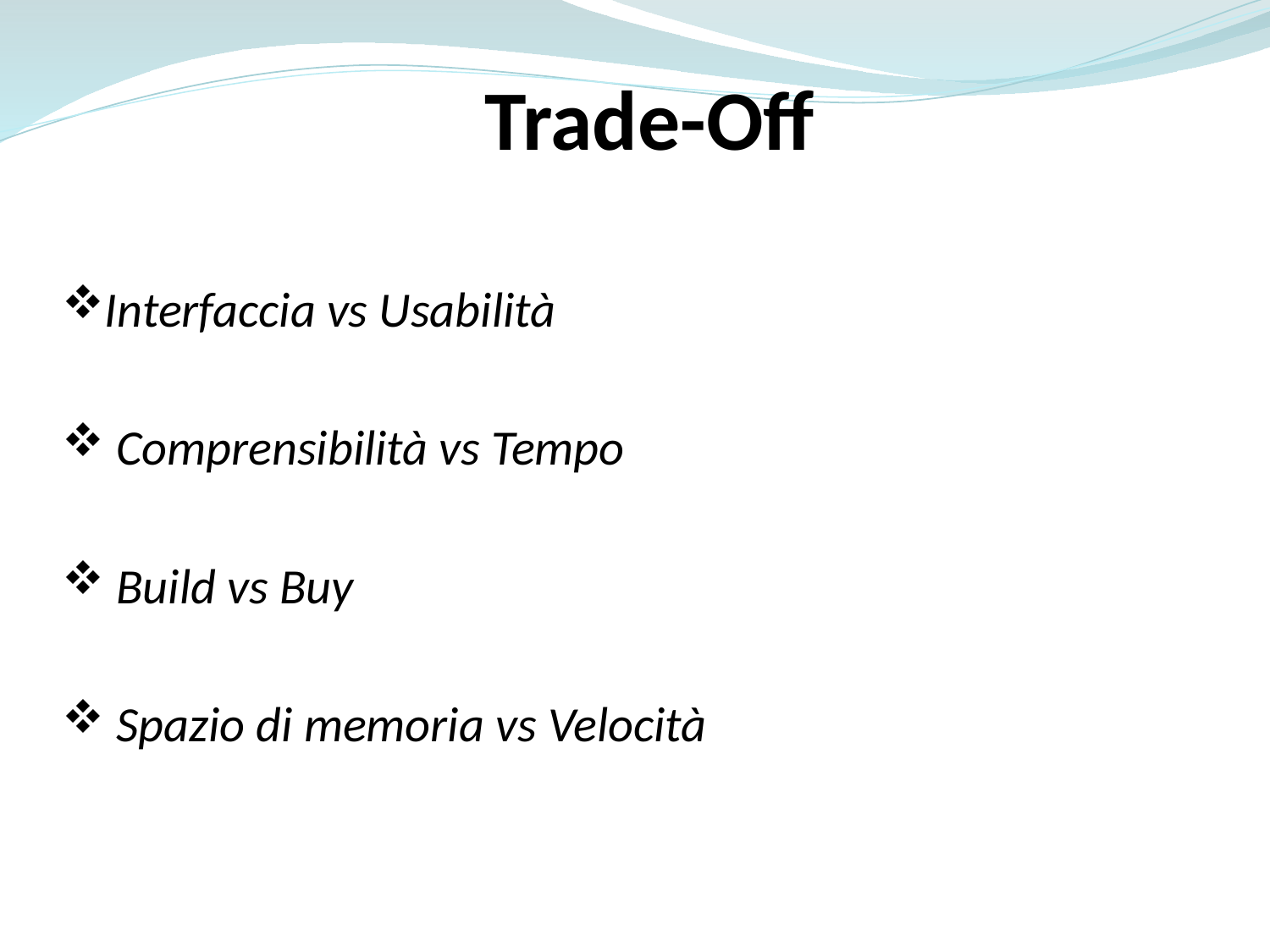

Trade-Off

Interfaccia vs Usabilità

 Comprensibilità vs Tempo

 Build vs Buy

 Spazio di memoria vs Velocità